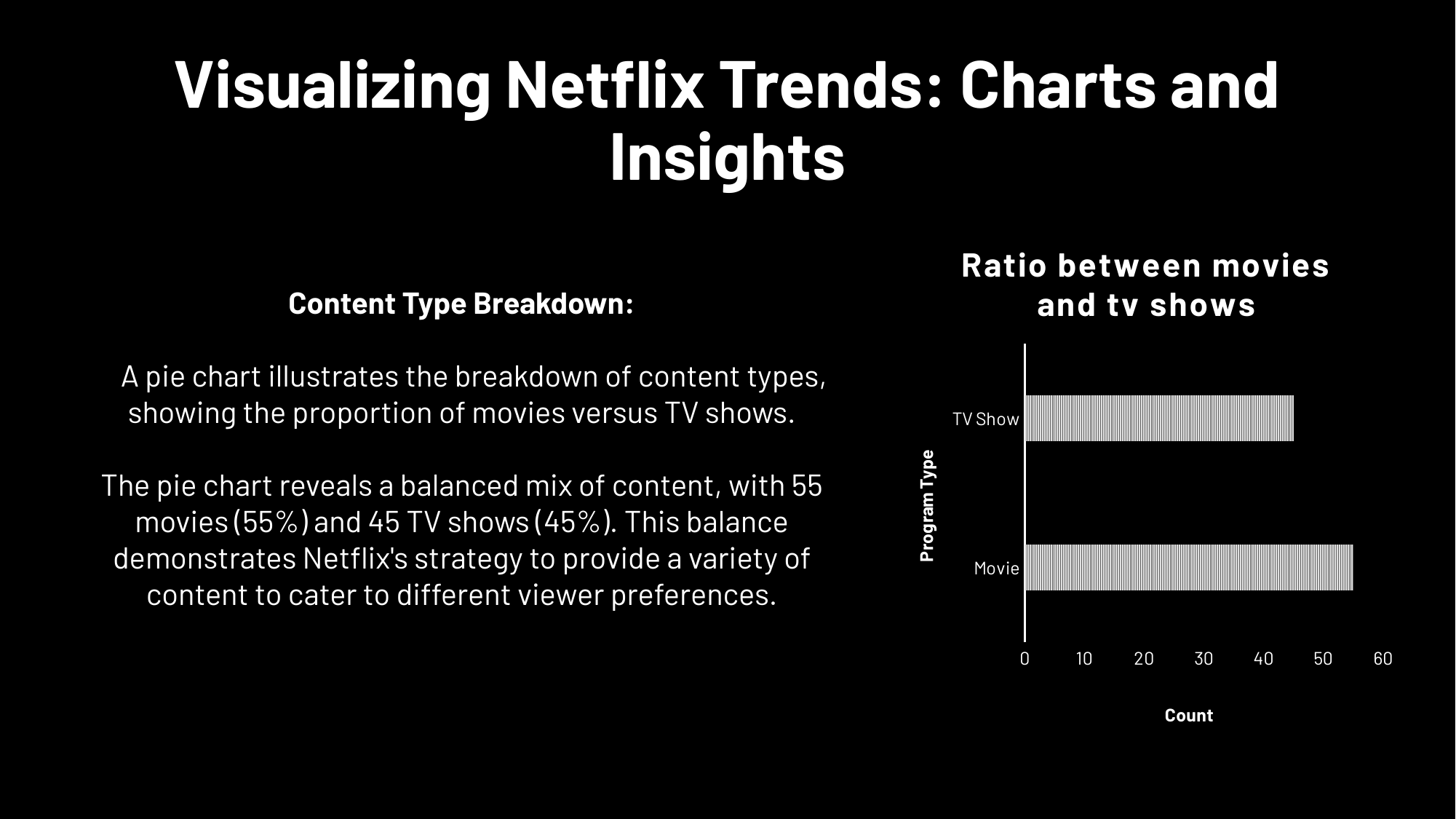

# Visualizing Netflix Trends: Charts and Insights

### Chart: Ratio between movies and tv shows

| Category | Count |
|---|---|
| Movie | 55.0 |
| TV Show | 45.0 |
Content Type Breakdown:

    A pie chart illustrates the breakdown of content types, showing the proportion of movies versus TV shows.

The pie chart reveals a balanced mix of content, with 55 movies (55%) and 45 TV shows (45%). This balance demonstrates Netflix's strategy to provide a variety of content to cater to different viewer preferences.